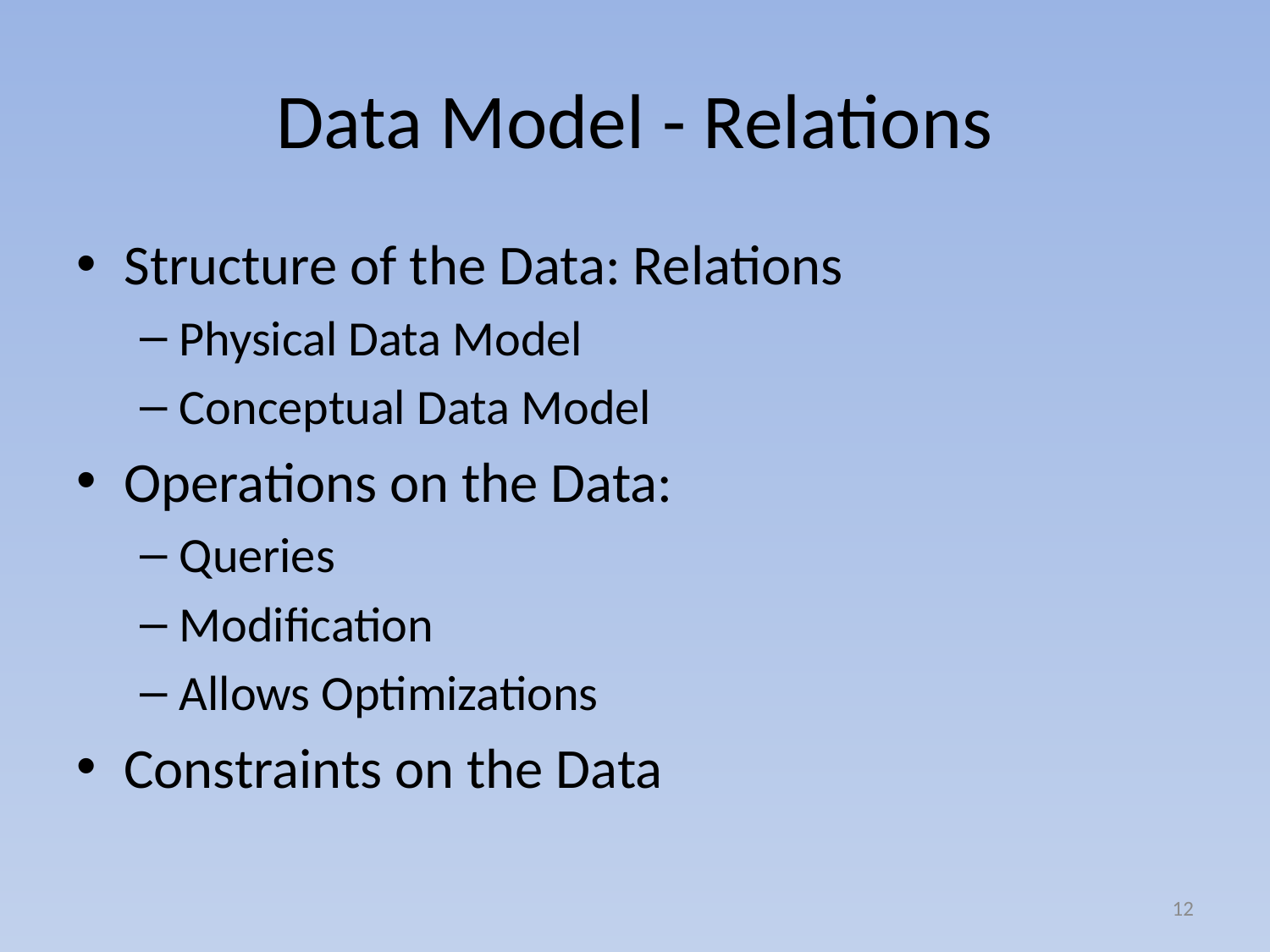

# Data Model - Relations
Structure of the Data: Relations
Physical Data Model
Conceptual Data Model
Operations on the Data:
Queries
Modification
Allows Optimizations
Constraints on the Data

12